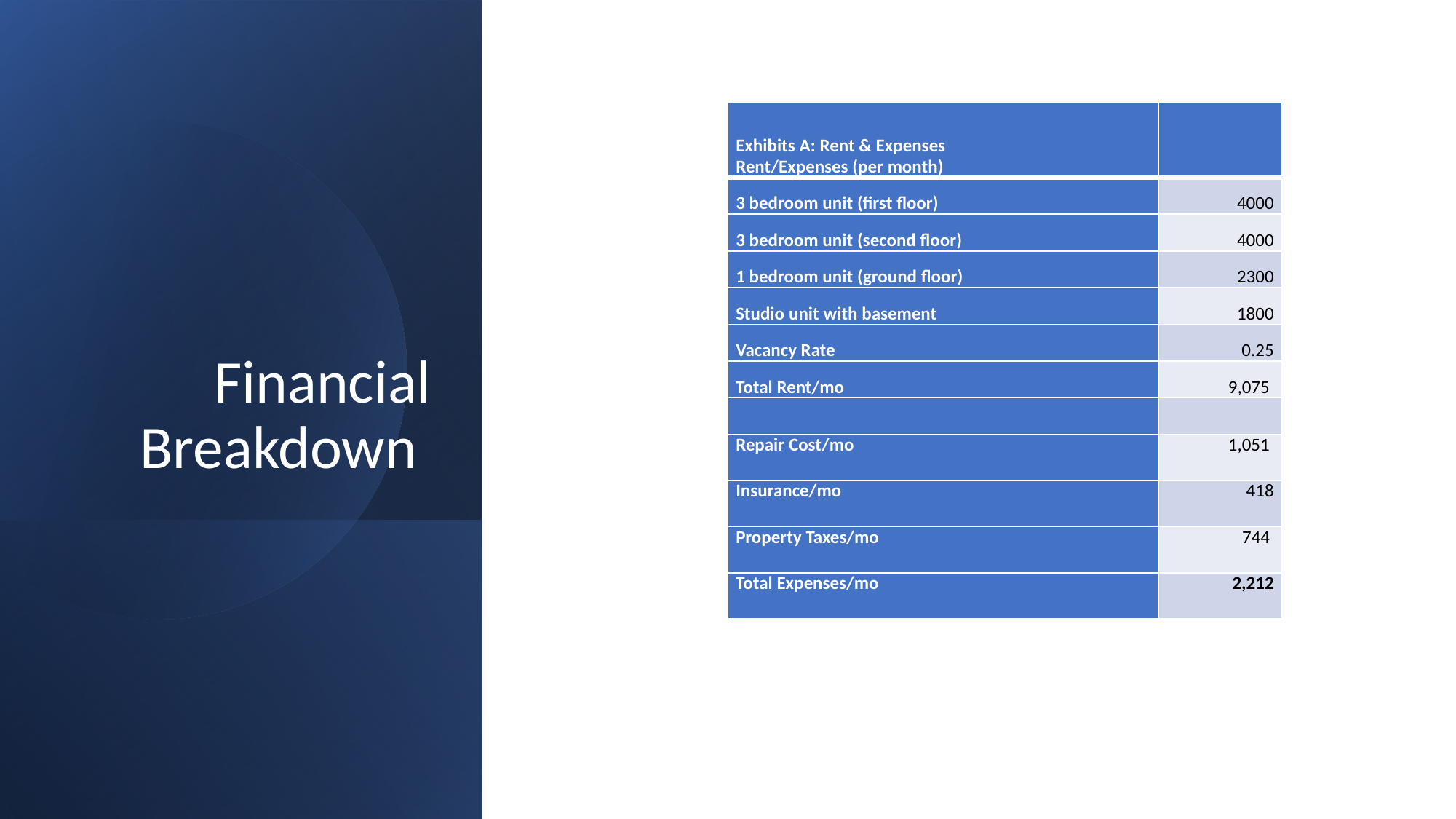

| Exhibits A: Rent & Expenses Rent/Expenses (per month) |  |
| --- | --- |
| 3 bedroom unit (first floor) | 4000 |
| 3 bedroom unit (second floor) | 4000 |
| 1 bedroom unit (ground floor) | 2300 |
| Studio unit with basement | 1800 |
| Vacancy Rate | 0.25 |
| Total Rent/mo | 9,075 |
|  |  |
| Repair Cost/mo | 1,051 |
| Insurance/mo | 418 |
| Property Taxes/mo | 744 |
| Total Expenses/mo | 2,212 |

# Financial Breakdown